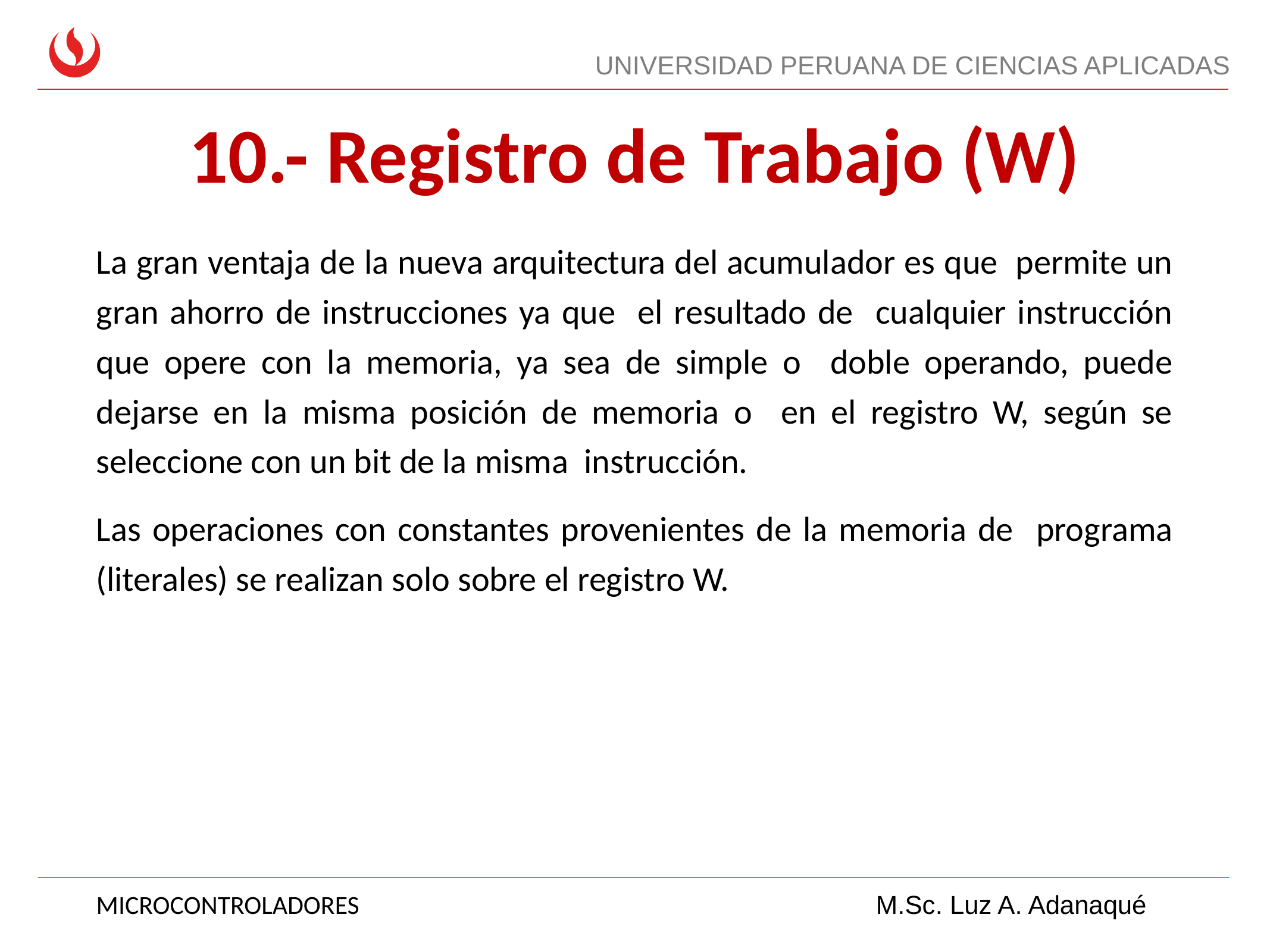

# 10.- Registro de Trabajo (W)
La gran ventaja de la nueva arquitectura del acumulador es que  permite un gran ahorro de instrucciones ya que  el resultado de  cualquier instrucción que opere con la memoria, ya sea de simple o  doble operando, puede dejarse en la misma posición de memoria o  en el registro W, según se seleccione con un bit de la misma  instrucción.
Las operaciones con constantes provenientes de la memoria de  programa (literales) se realizan solo sobre el registro W.